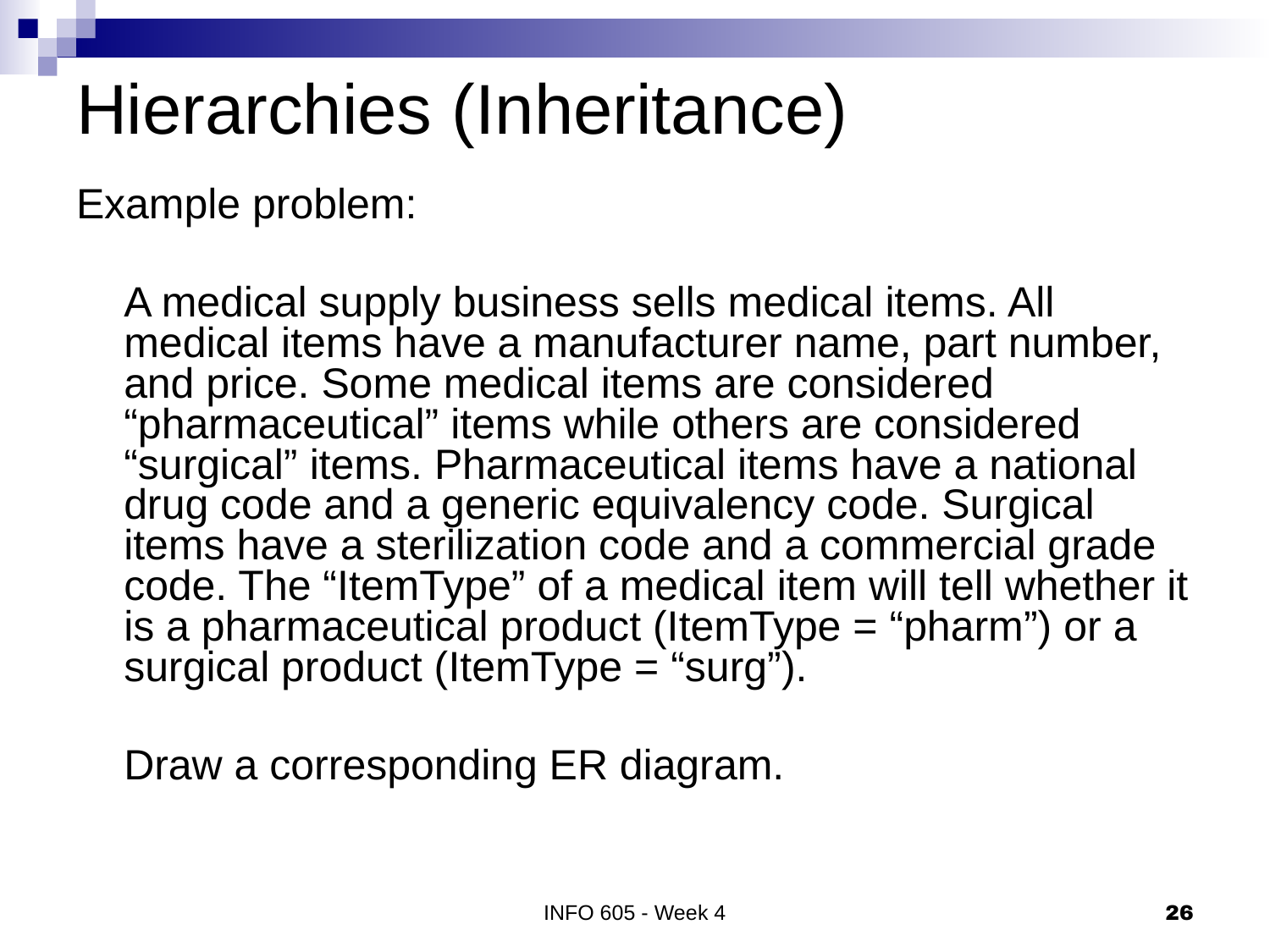

# Hierarchies (Inheritance)
Example problem:

	A medical supply business sells medical items. All medical items have a manufacturer name, part number, and price. Some medical items are considered “pharmaceutical” items while others are considered “surgical” items. Pharmaceutical items have a national drug code and a generic equivalency code. Surgical items have a sterilization code and a commercial grade code. The “ItemType” of a medical item will tell whether it is a pharmaceutical product (ItemType = “pharm”) or a surgical product (ItemType = “surg”).

	Draw a corresponding ER diagram.

INFO 605 - Week 4
26